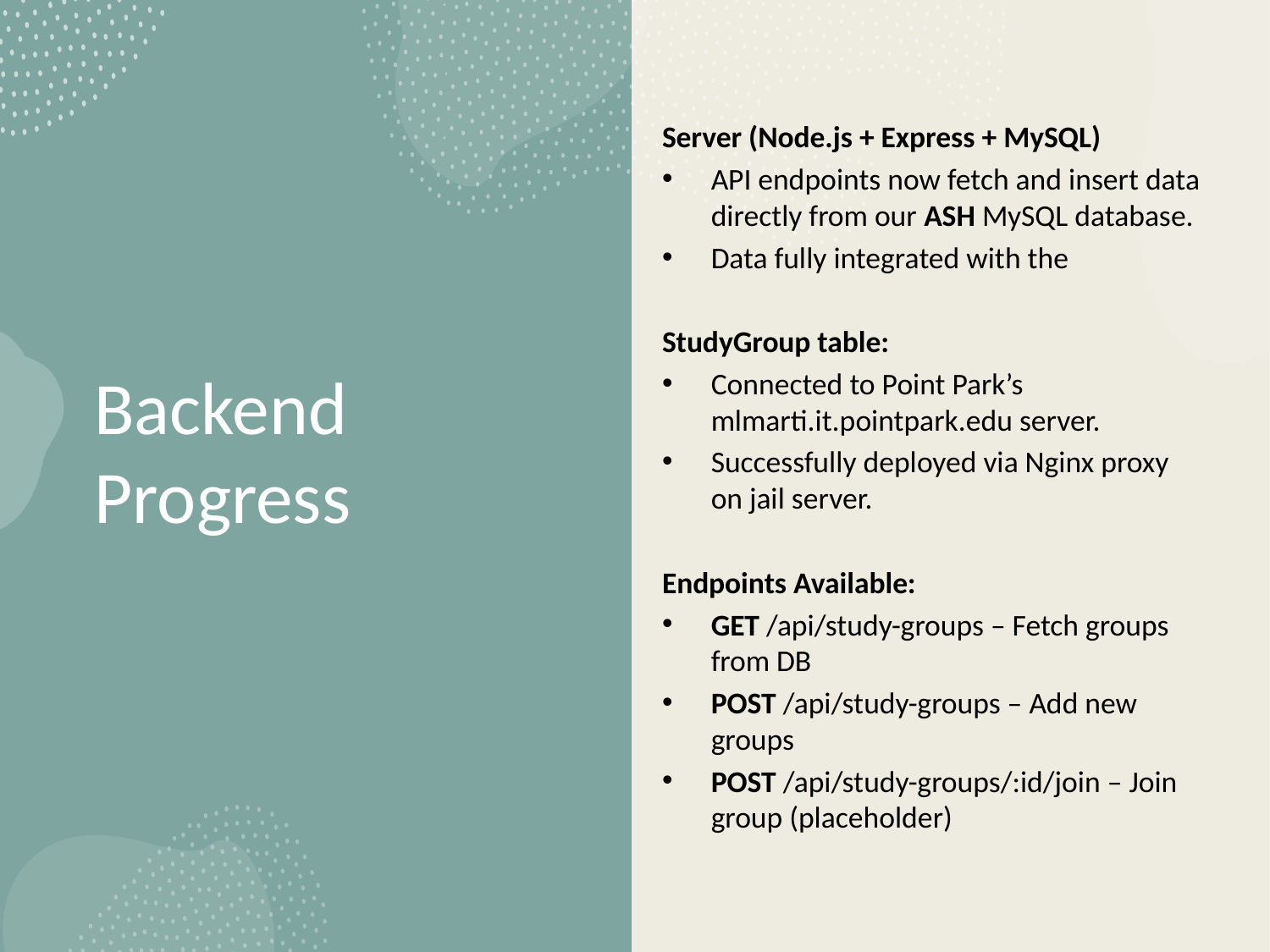

Server (Node.js + Express + MySQL)
API endpoints now fetch and insert data directly from our ASH MySQL database.
Data fully integrated with the

StudyGroup table:
Connected to Point Park’s mlmarti.it.pointpark.edu server.
Successfully deployed via Nginx proxy on jail server.

Endpoints Available:
GET /api/study-groups – Fetch groups from DB
POST /api/study-groups – Add new groups
POST /api/study-groups/:id/join – Join group (placeholder)
# Backend Progress